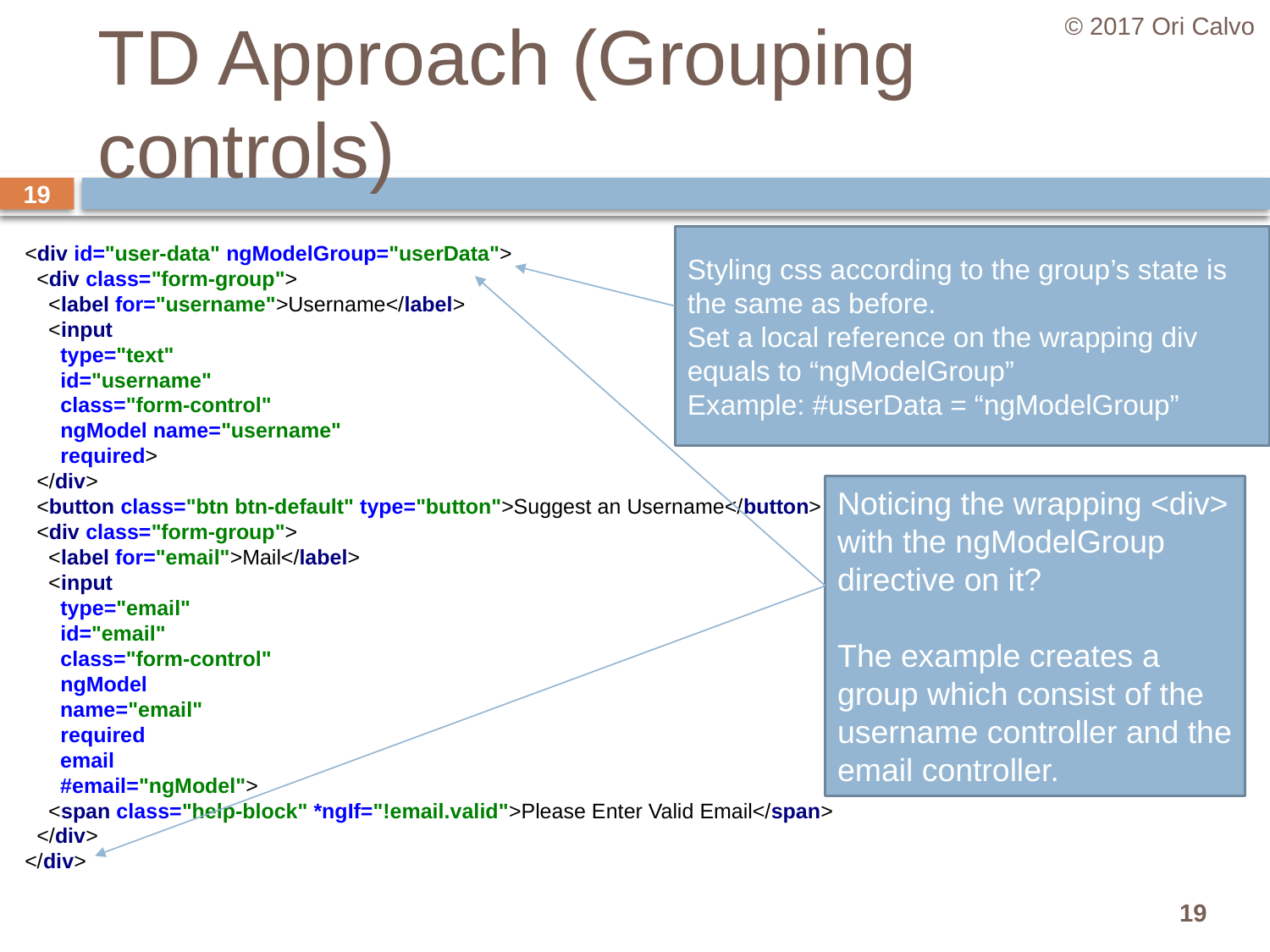

© 2017 Ori Calvo
# TD Approach (Grouping controls)
19
Styling css according to the group’s state is the same as before.
Set a local reference on the wrapping div equals to “ngModelGroup”
Example: #userData = “ngModelGroup”
<div id="user-data" ngModelGroup="userData">
  <div class="form-group">
    <label for="username">Username</label>
    <input
      type="text"
      id="username"
      class="form-control"
      ngModel name="username"
      required>
  </div>
  <button class="btn btn-default" type="button">Suggest an Username</button>
  <div class="form-group">
    <label for="email">Mail</label>
    <input
      type="email"
      id="email"
      class="form-control"
      ngModel
      name="email"
      required
      email
      #email="ngModel">
    <span class="help-block" *ngIf="!email.valid">Please Enter Valid Email</span>
  </div>
</div>
Noticing the wrapping <div> with the ngModelGroup directive on it?

The example creates a group which consist of the username controller and the email controller.